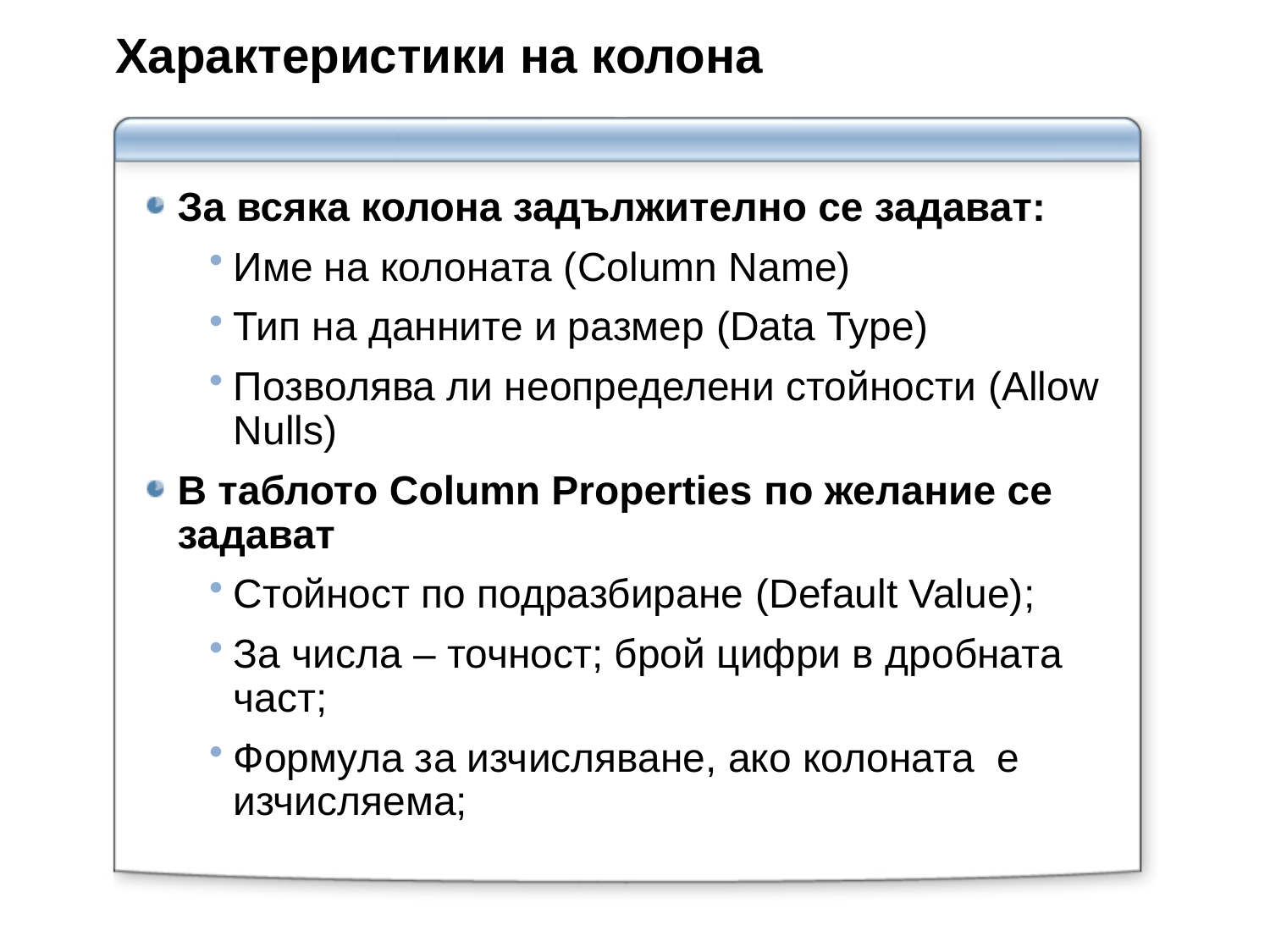

# Характеристики на колона
За всяка колона задължително се задават:
Име на колоната (Column Name)
Тип на данните и размер (Data Type)
Позволява ли неопределени стойности (Allow Nulls)
В таблото Column Properties по желание се задават
Стойност по подразбиране (Default Value);
За числа – точност; брой цифри в дробната част;
Формула за изчисляване, ако колоната  е изчисляема;